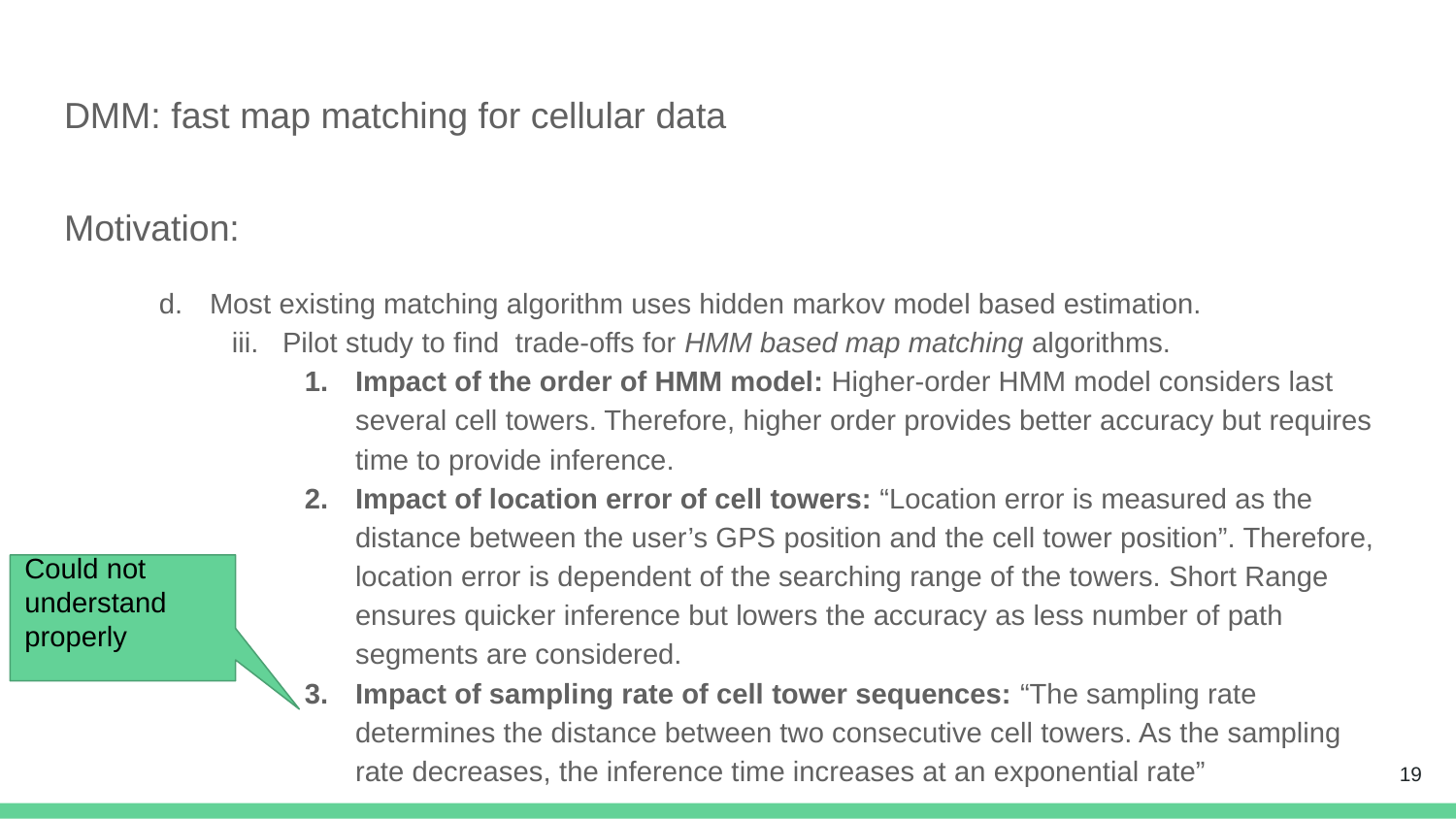

# DMM: fast map matching for cellular data
Motivation:
Most existing matching algorithm uses hidden markov model based estimation.
Pilot study to find  trade-offs for HMM based map matching algorithms.
Impact of the order of HMM model: Higher-order HMM model considers last several cell towers. Therefore, higher order provides better accuracy but requires time to provide inference.
Impact of location error of cell towers: “Location error is measured as the distance between the user’s GPS position and the cell tower position”. Therefore, location error is dependent of the searching range of the towers. Short Range ensures quicker inference but lowers the accuracy as less number of path segments are considered.
Impact of sampling rate of cell tower sequences: “The sampling rate determines the distance between two consecutive cell towers. As the sampling rate decreases, the inference time increases at an exponential rate”
Could not understand properly

19